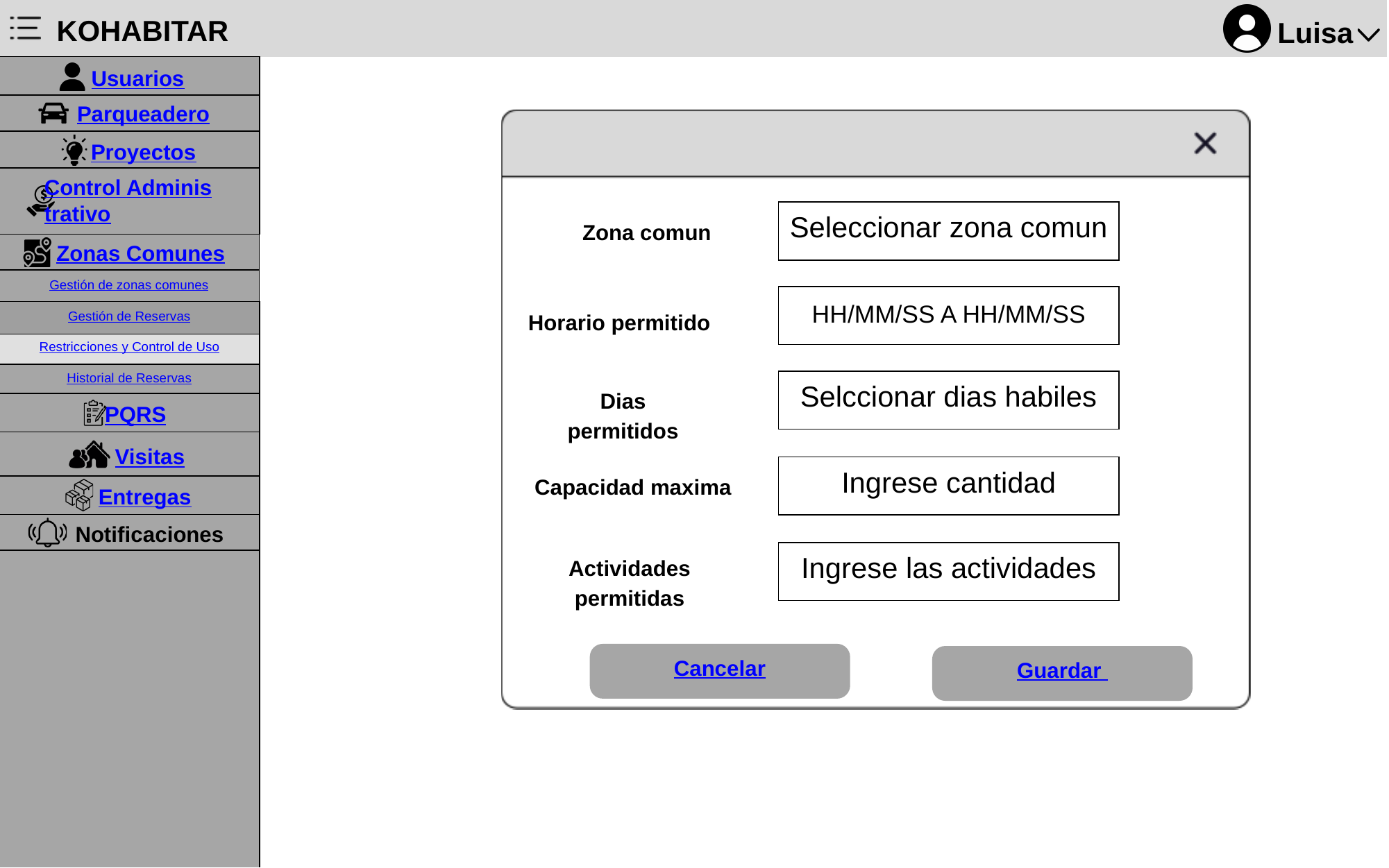

KOHABITAR
Luisa

Usuarios

Parqueadero

Proyectos

Control Administrativo

Seleccionar zona comun
Zona comun

Zonas Comunes

Gestión de zonas comunes

HH/MM/SS A HH/MM/SS

Gestión de Reservas
Horario permitido

Restricciones y Control de Uso

Historial de Reservas

Selccionar dias habiles
Dias permitidos

PQRS

Visitas

Ingrese cantidad
Capacidad maxima

Entregas

Notificaciones

Ingrese las actividades
Actividades permitidas

Cancelar

Guardar